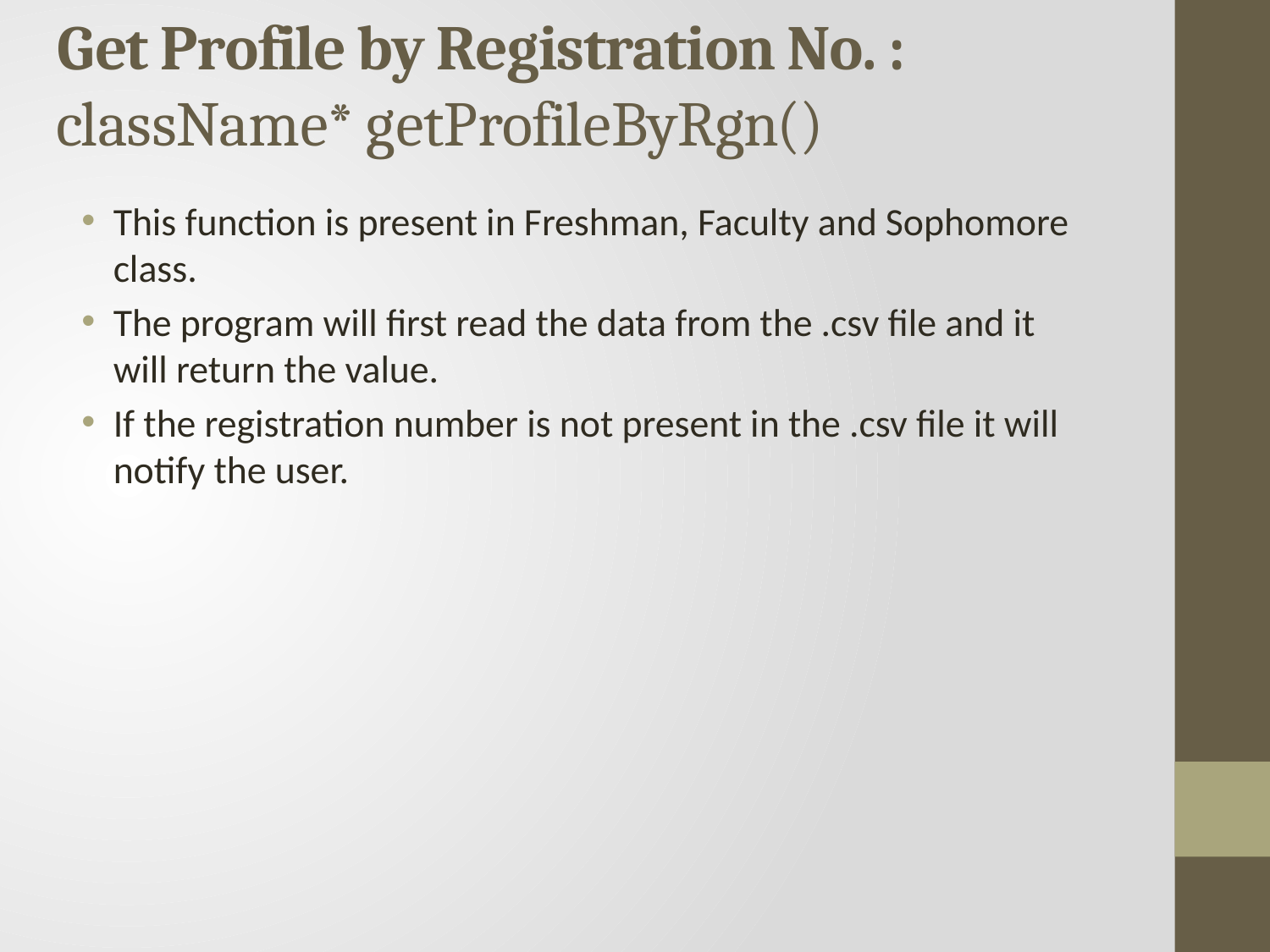

# Get Profile by Registration No. : className* getProfileByRgn()
This function is present in Freshman, Faculty and Sophomore class.
The program will first read the data from the .csv file and it will return the value.
If the registration number is not present in the .csv file it will notify the user.